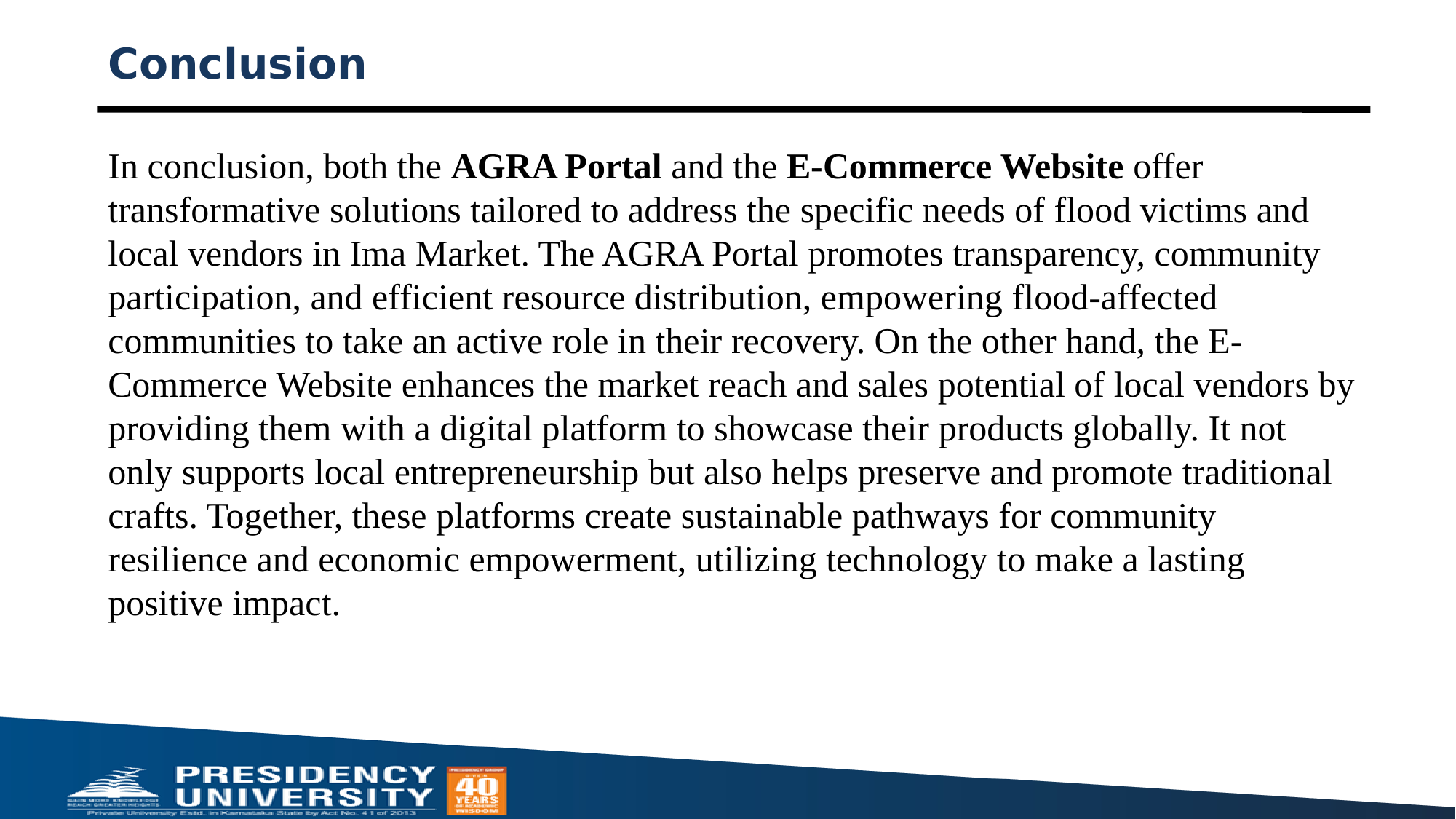

# Conclusion
In conclusion, both the AGRA Portal and the E-Commerce Website offer transformative solutions tailored to address the specific needs of flood victims and local vendors in Ima Market. The AGRA Portal promotes transparency, community participation, and efficient resource distribution, empowering flood-affected communities to take an active role in their recovery. On the other hand, the E-Commerce Website enhances the market reach and sales potential of local vendors by providing them with a digital platform to showcase their products globally. It not only supports local entrepreneurship but also helps preserve and promote traditional crafts. Together, these platforms create sustainable pathways for community resilience and economic empowerment, utilizing technology to make a lasting positive impact.